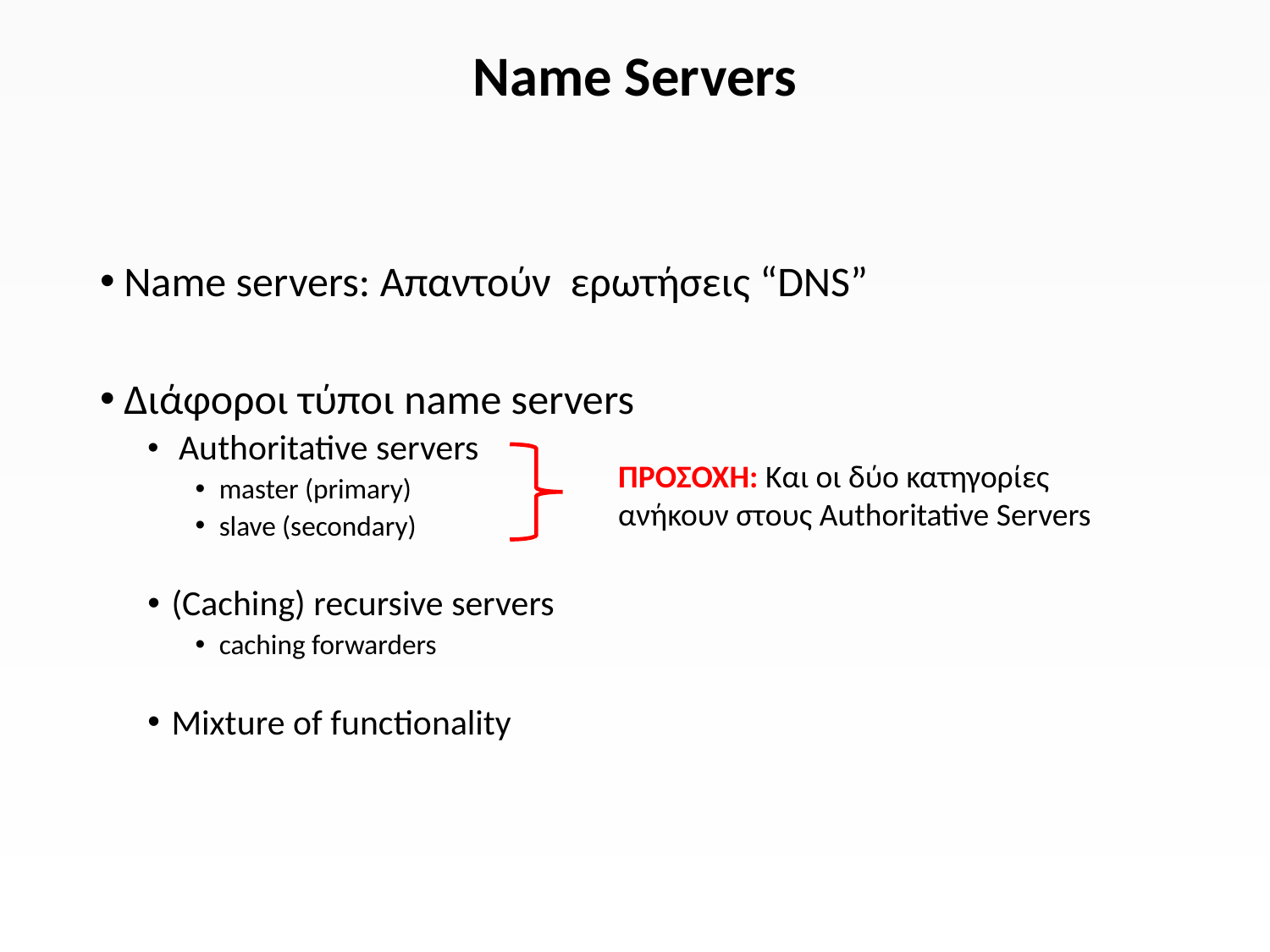

Name servers: Απαντούν  ερωτήσεις “DNS”

Διάφοροι τύποι name servers
 Authoritative servers
master (primary)
slave (secondary)

(Caching) recursive servers
caching forwarders

Mixture of functionality
Name Servers

ΠΡΟΣΟΧΗ: Kαι οι δύο κατηγορίες ανήκουν στους Authoritative Servers